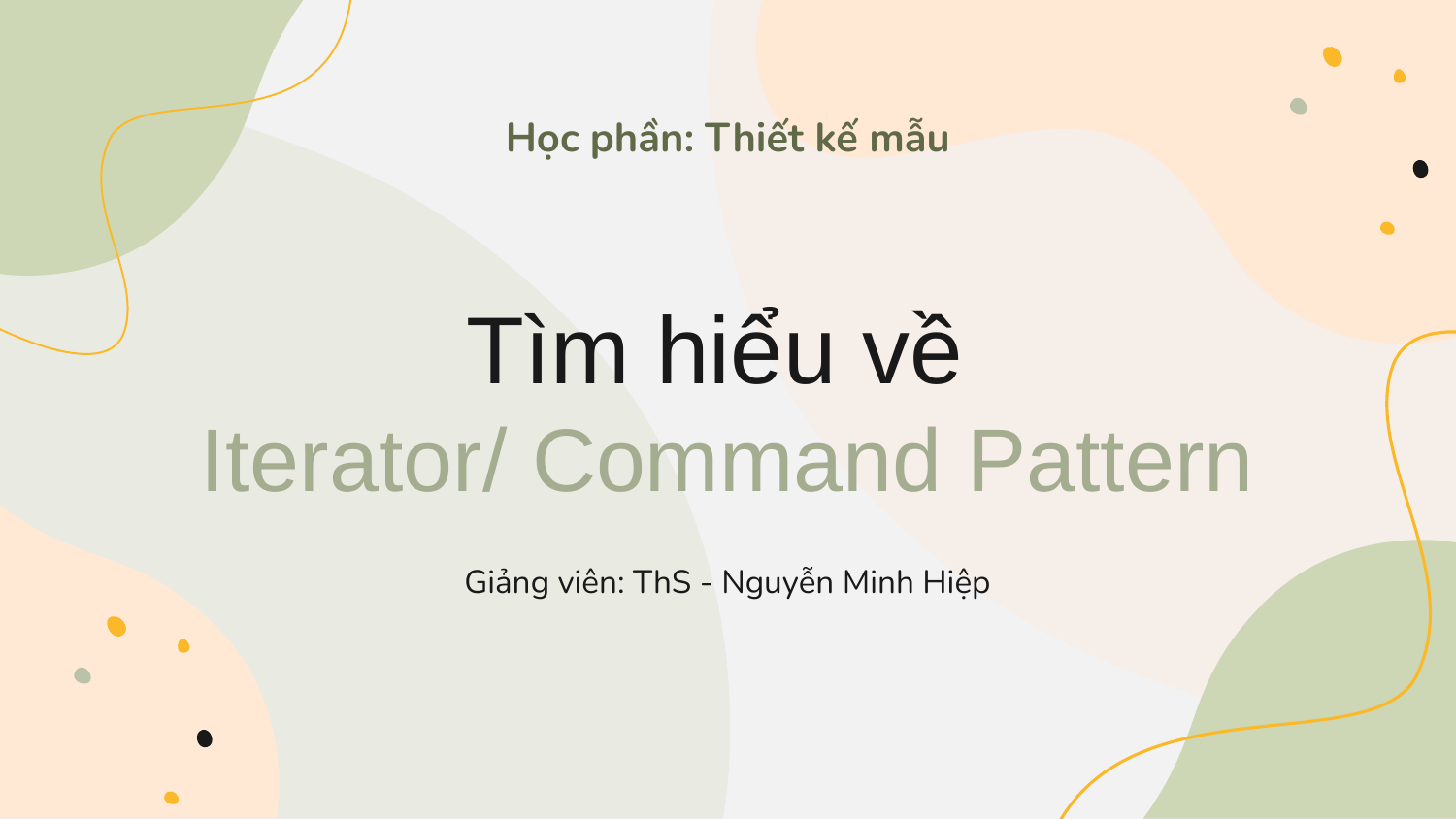

Học phần: Thiết kế mẫu
# Tìm hiểu về Iterator/ Command Pattern

Giảng viên: ThS - Nguyễn Minh Hiệp